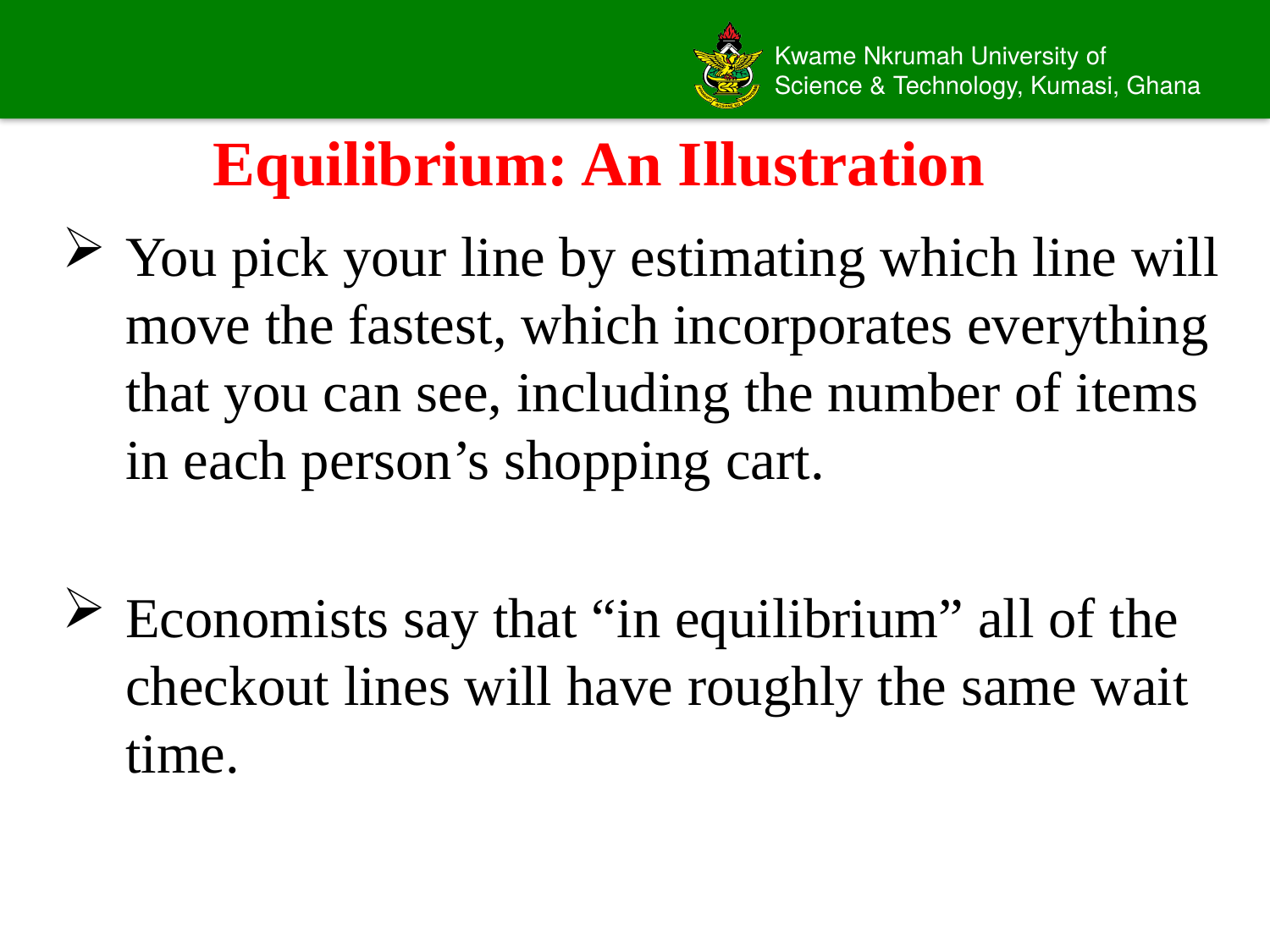

# Equilibrium: An Illustration
You pick your line by estimating which line will move the fastest, which incorporates everything that you can see, including the number of items in each person’s shopping cart.

Economists say that “in equilibrium” all of the checkout lines will have roughly the same wait time.